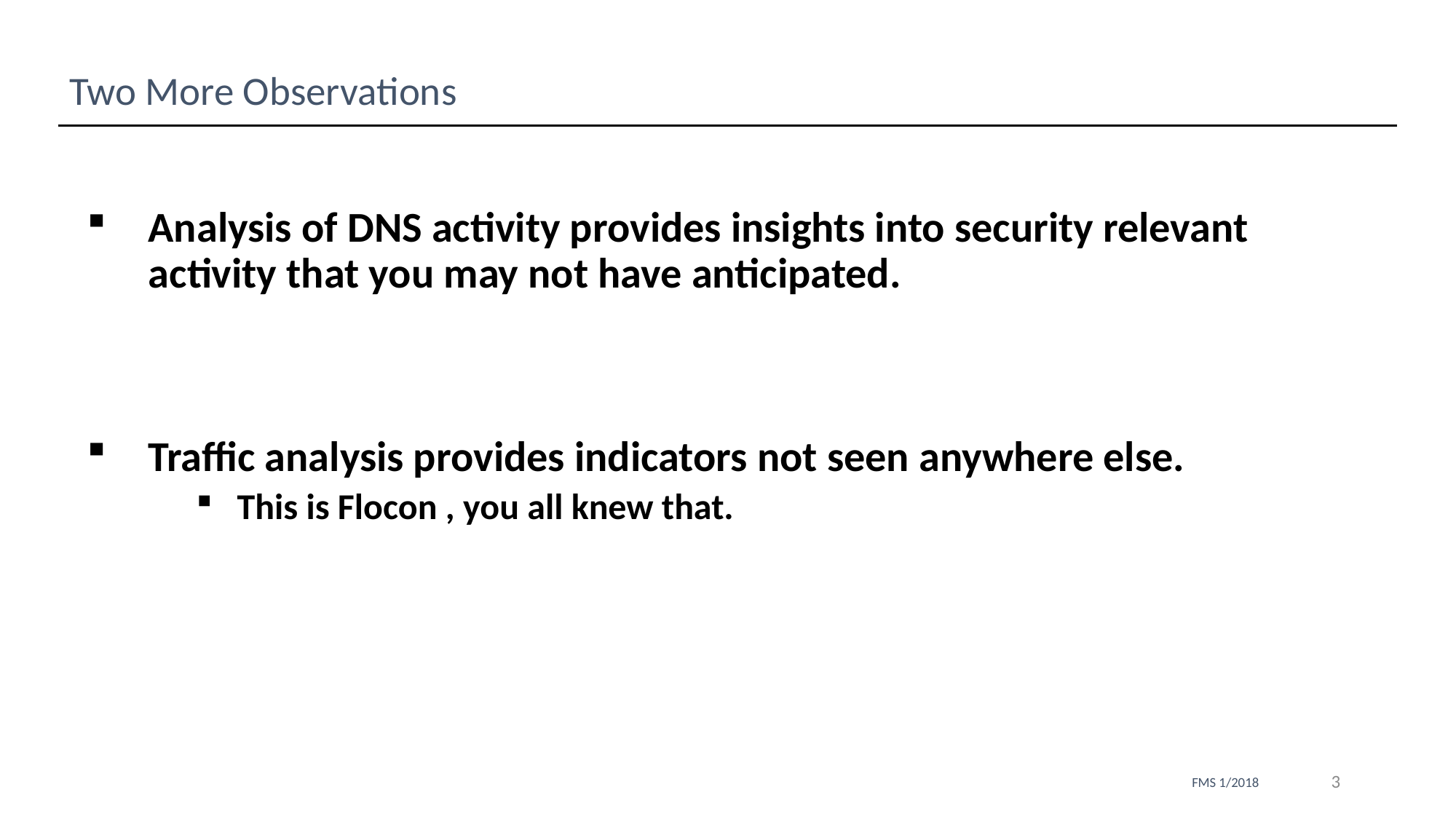

# Two More Observations

Analysis of DNS activity provides insights into security relevant activity that you may not have anticipated.

Traffic analysis provides indicators not seen anywhere else.
This is Flocon , you all knew that.

3